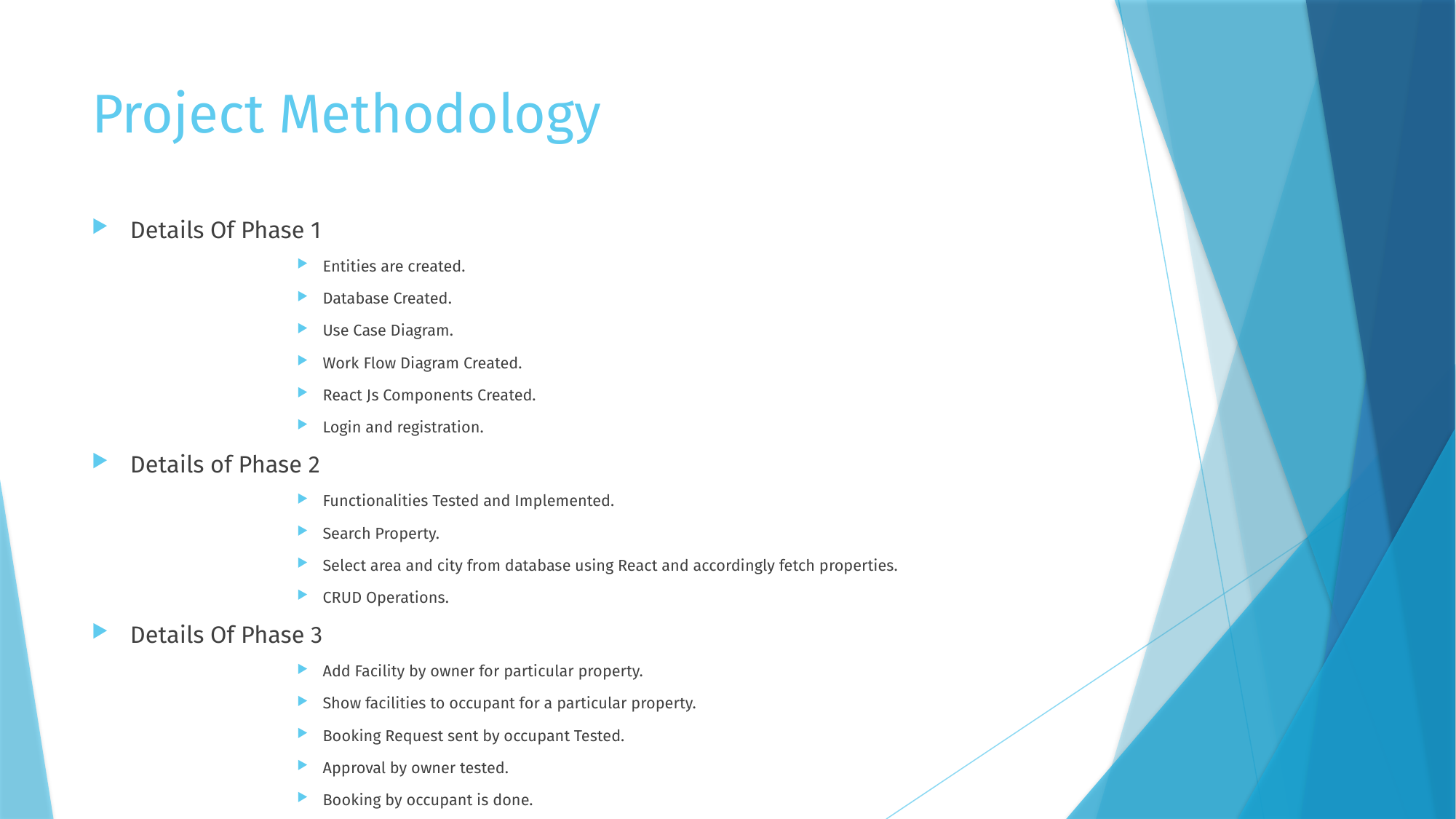

# Project Methodology
Details Of Phase 1
Entities are created.
Database Created.
Use Case Diagram.
Work Flow Diagram Created.
React Js Components Created.
Login and registration.
Details of Phase 2
Functionalities Tested and Implemented.
Search Property.
Select area and city from database using React and accordingly fetch properties.
CRUD Operations.
Details Of Phase 3
Add Facility by owner for particular property.
Show facilities to occupant for a particular property.
Booking Request sent by occupant Tested.
Approval by owner tested.
Booking by occupant is done.